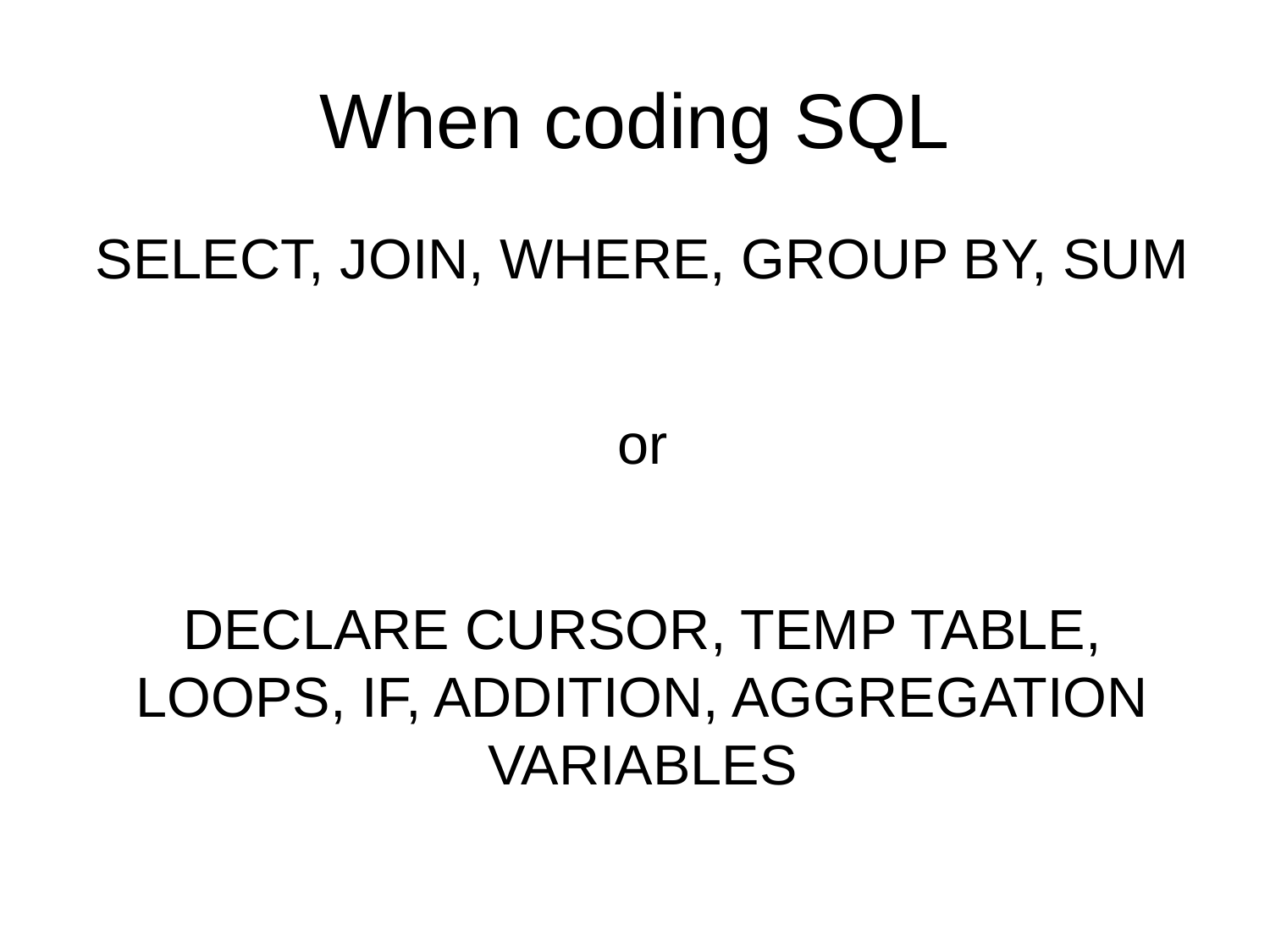

# When coding SQL
SELECT, JOIN, WHERE, GROUP BY, SUM

or

DECLARE CURSOR, TEMP TABLE, LOOPS, IF, ADDITION, AGGREGATION VARIABLES